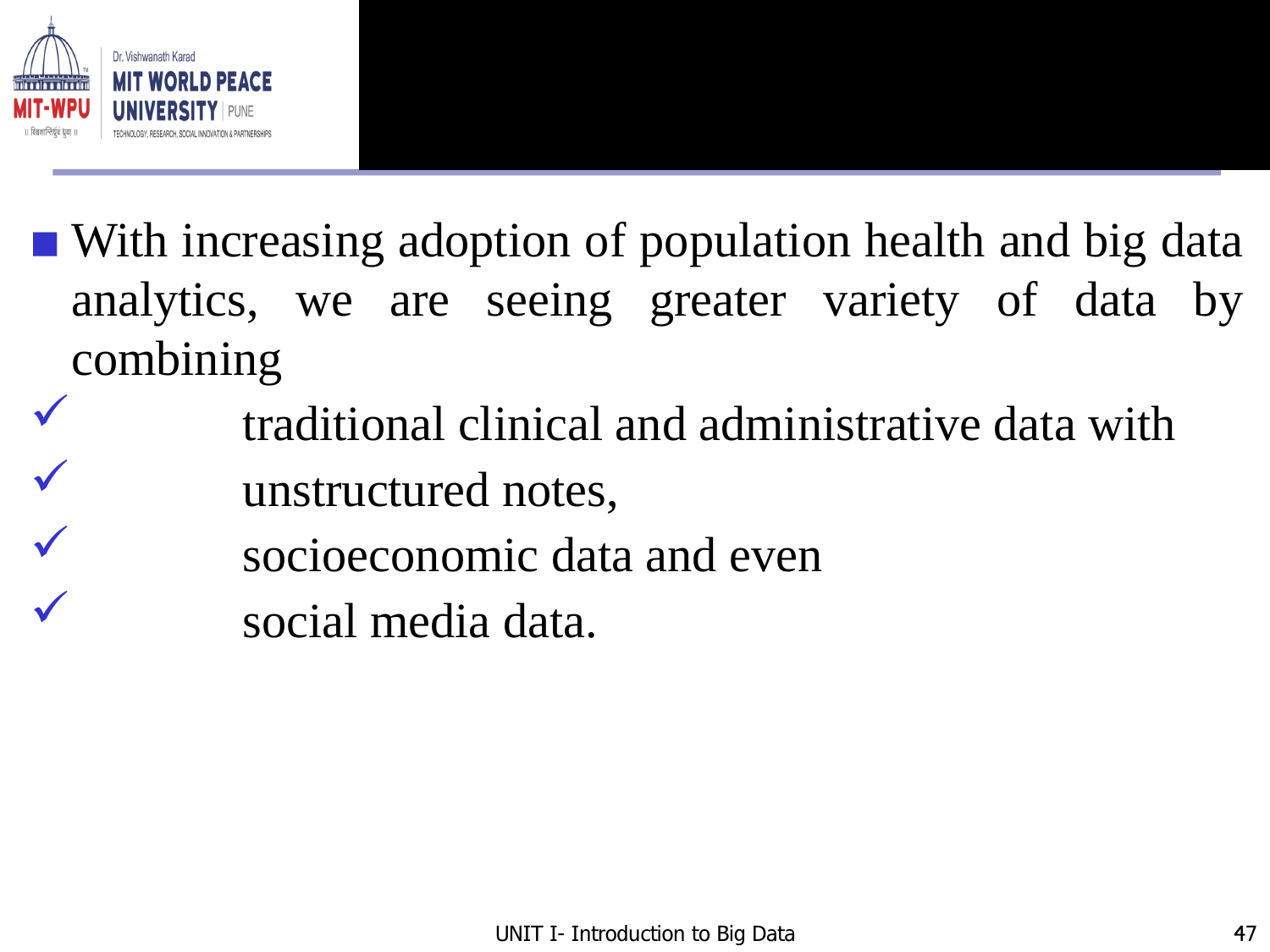

#
With increasing adoption of population health and big data analytics, we are seeing greater variety of data by combining
              traditional clinical and administrative data with
              unstructured notes,
              socioeconomic data and even
              social media data.

UNIT I- Introduction to Big Data
47